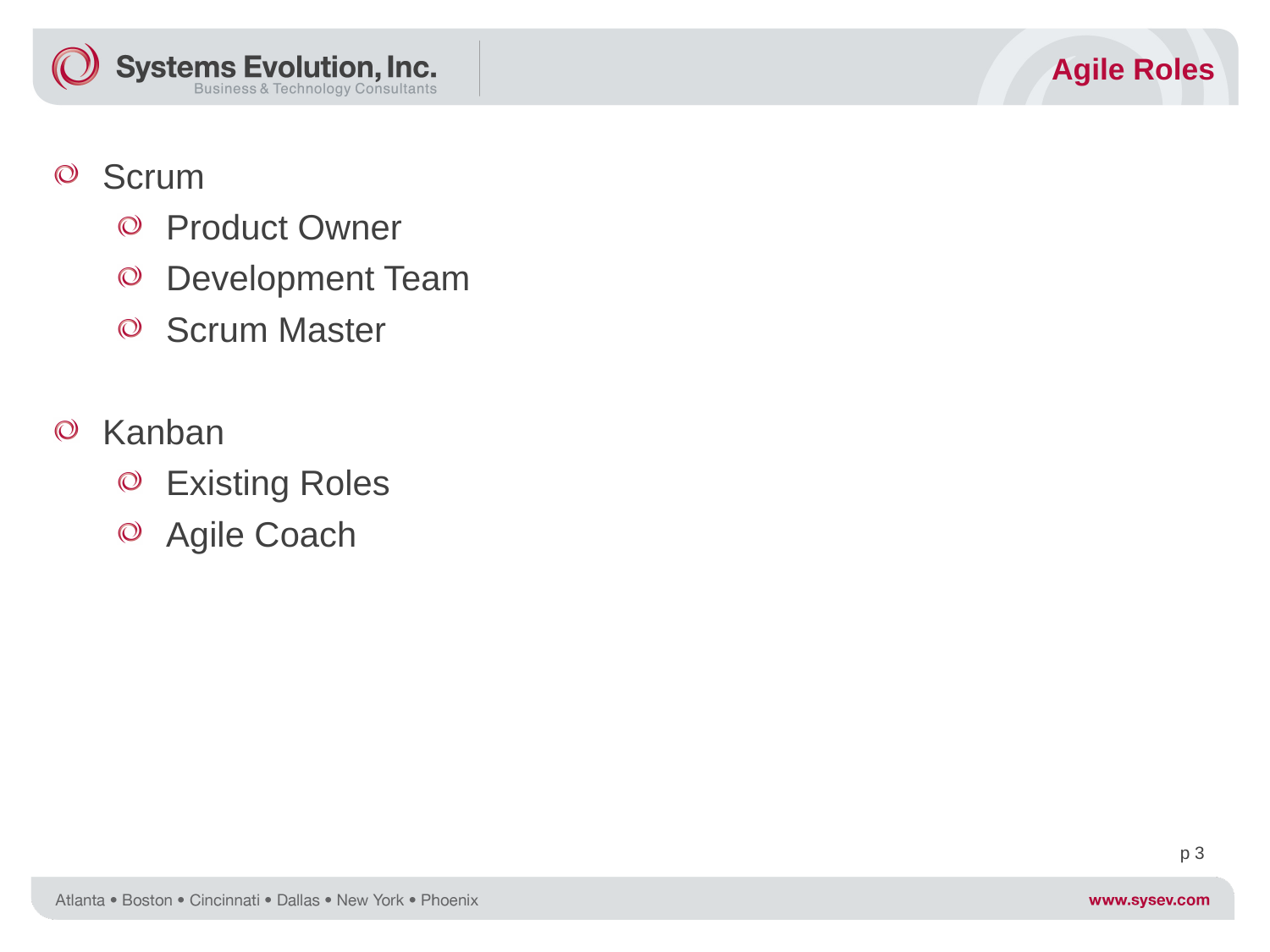

Agile Roles
Scrum
Product Owner
Development Team
Scrum Master

Kanban
Existing Roles
Agile Coach

p 3